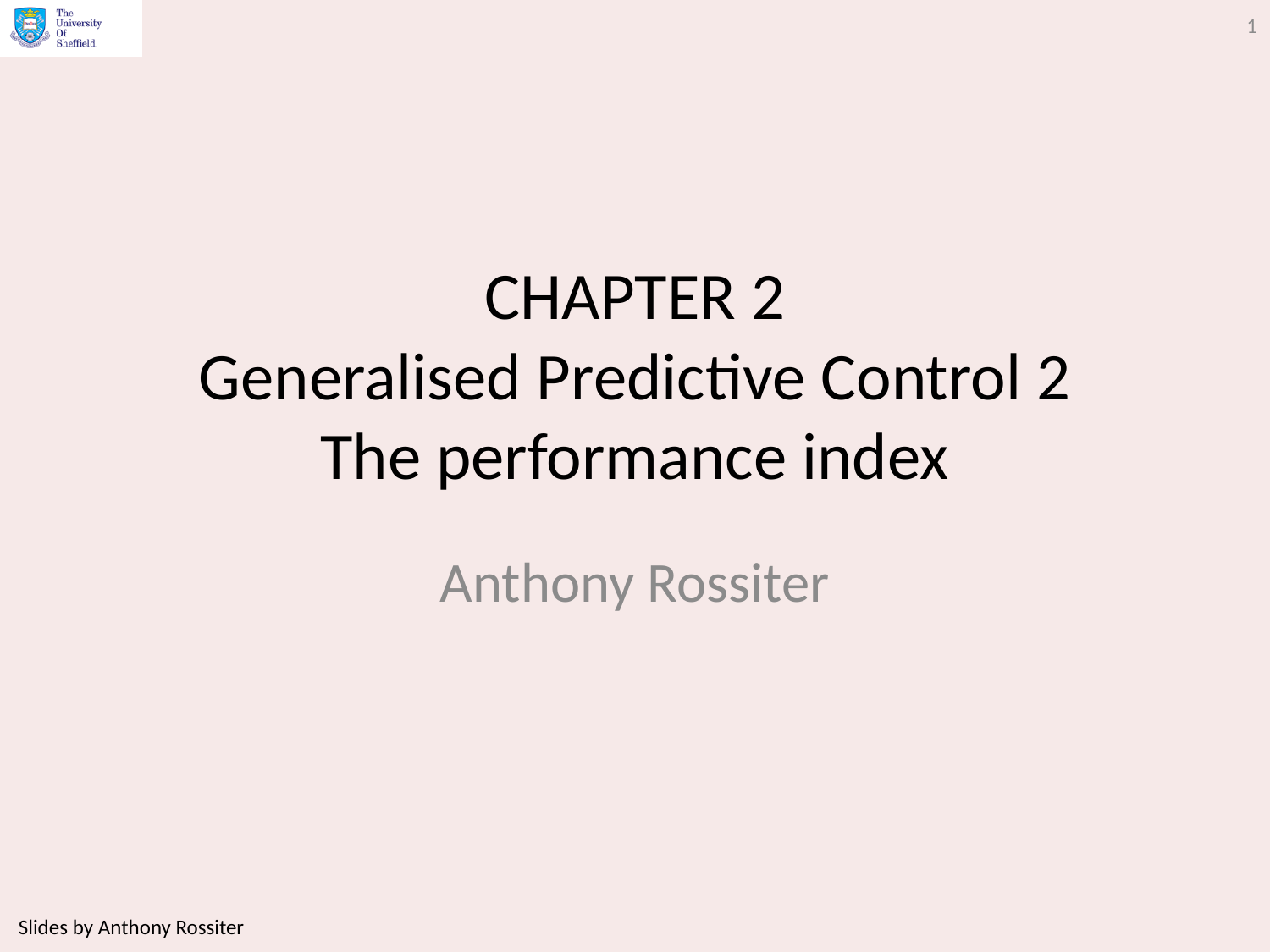

1
# CHAPTER 2 Generalised Predictive Control 2 The performance index
Anthony Rossiter
Slides by Anthony Rossiter